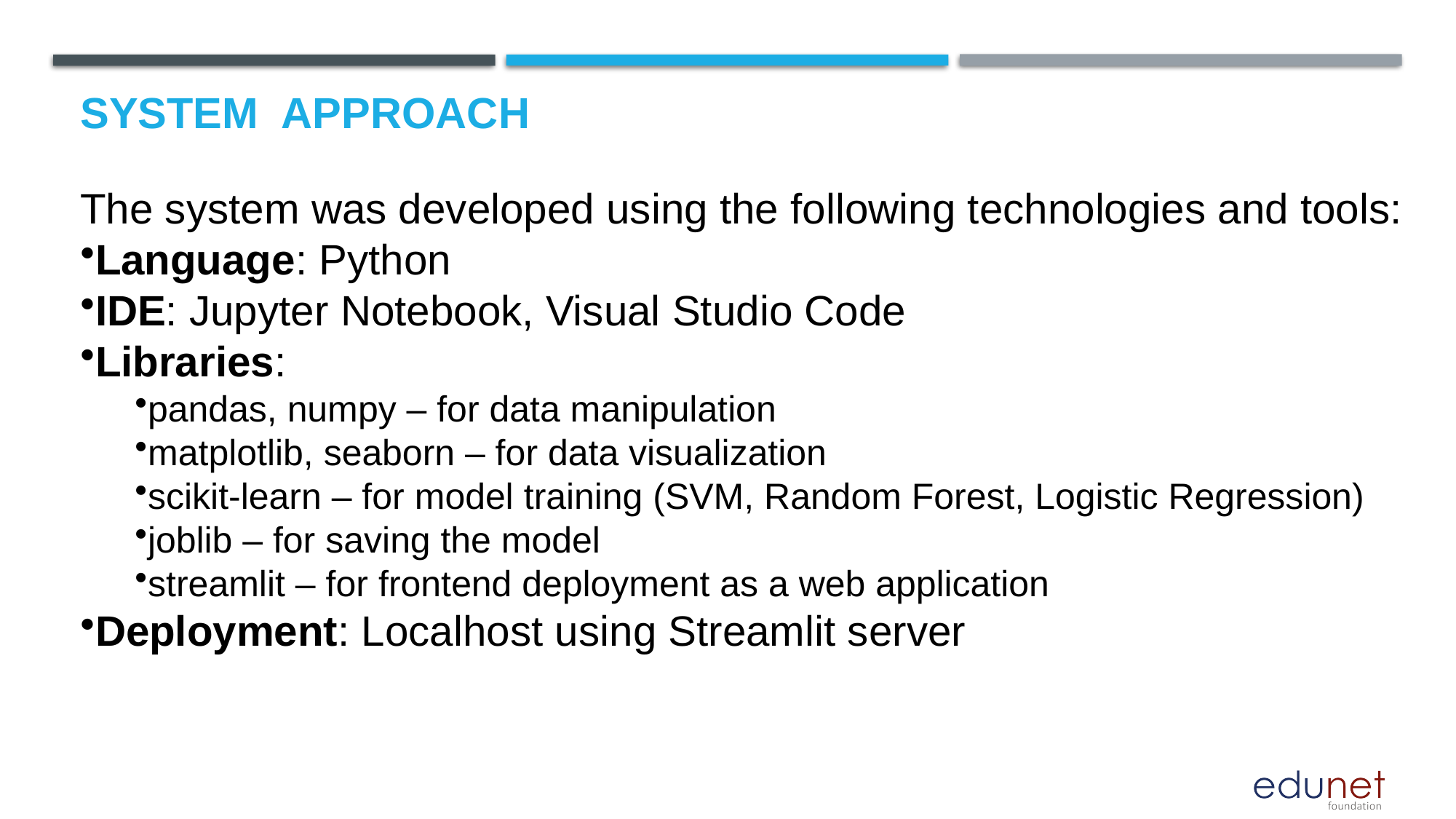

# System  Approach
The system was developed using the following technologies and tools:
Language: Python
IDE: Jupyter Notebook, Visual Studio Code
Libraries:
pandas, numpy – for data manipulation
matplotlib, seaborn – for data visualization
scikit-learn – for model training (SVM, Random Forest, Logistic Regression)
joblib – for saving the model
streamlit – for frontend deployment as a web application
Deployment: Localhost using Streamlit server